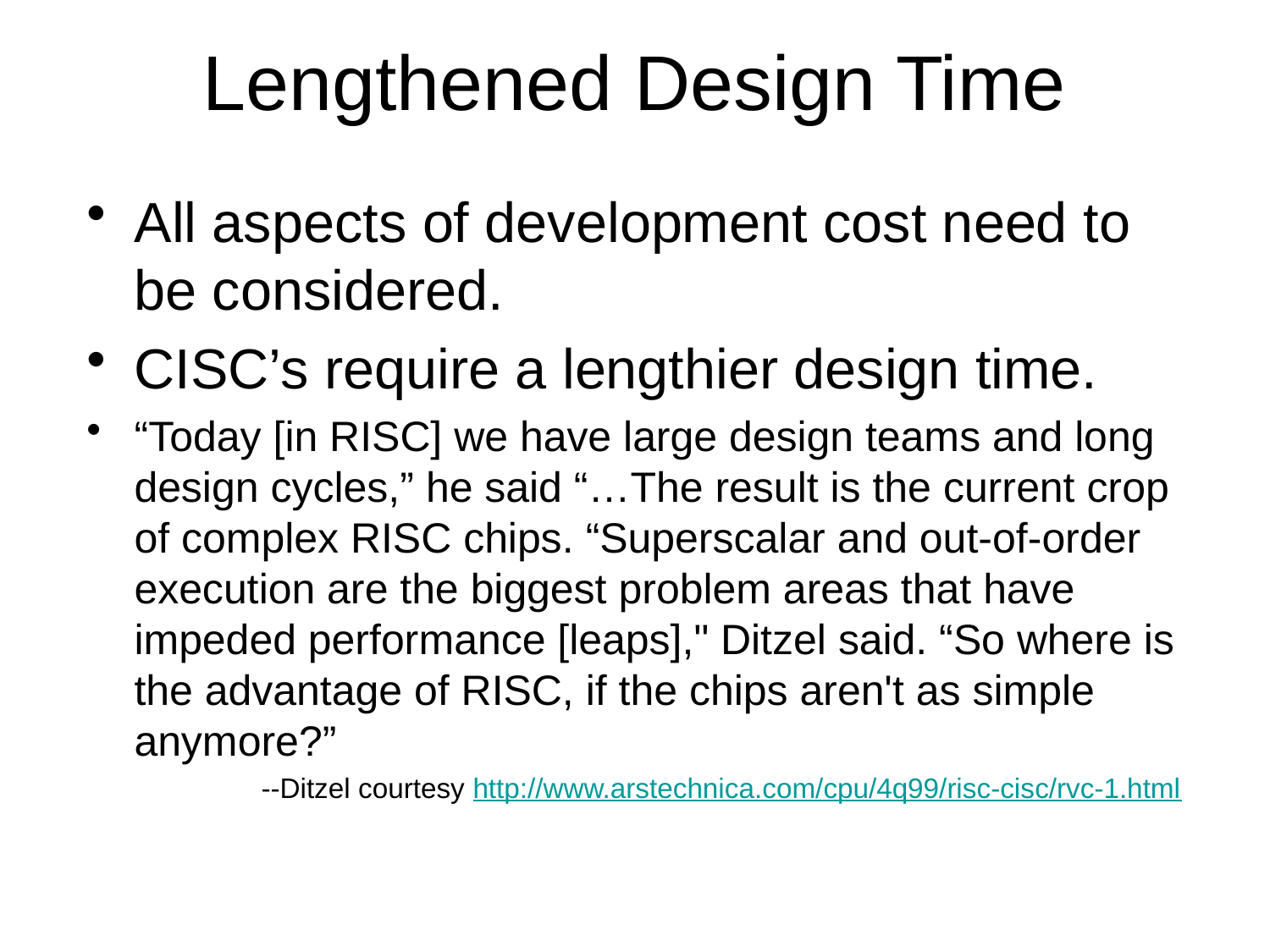

# Lengthened Design Time
All aspects of development cost need to be considered.
CISC’s require a lengthier design time.
“Today [in RISC] we have large design teams and long design cycles,” he said “…The result is the current crop of complex RISC chips. “Superscalar and out-of-order execution are the biggest problem areas that have impeded performance [leaps]," Ditzel said. “So where is the advantage of RISC, if the chips aren't as simple anymore?”
		--Ditzel courtesy http://www.arstechnica.com/cpu/4q99/risc-cisc/rvc-1.html